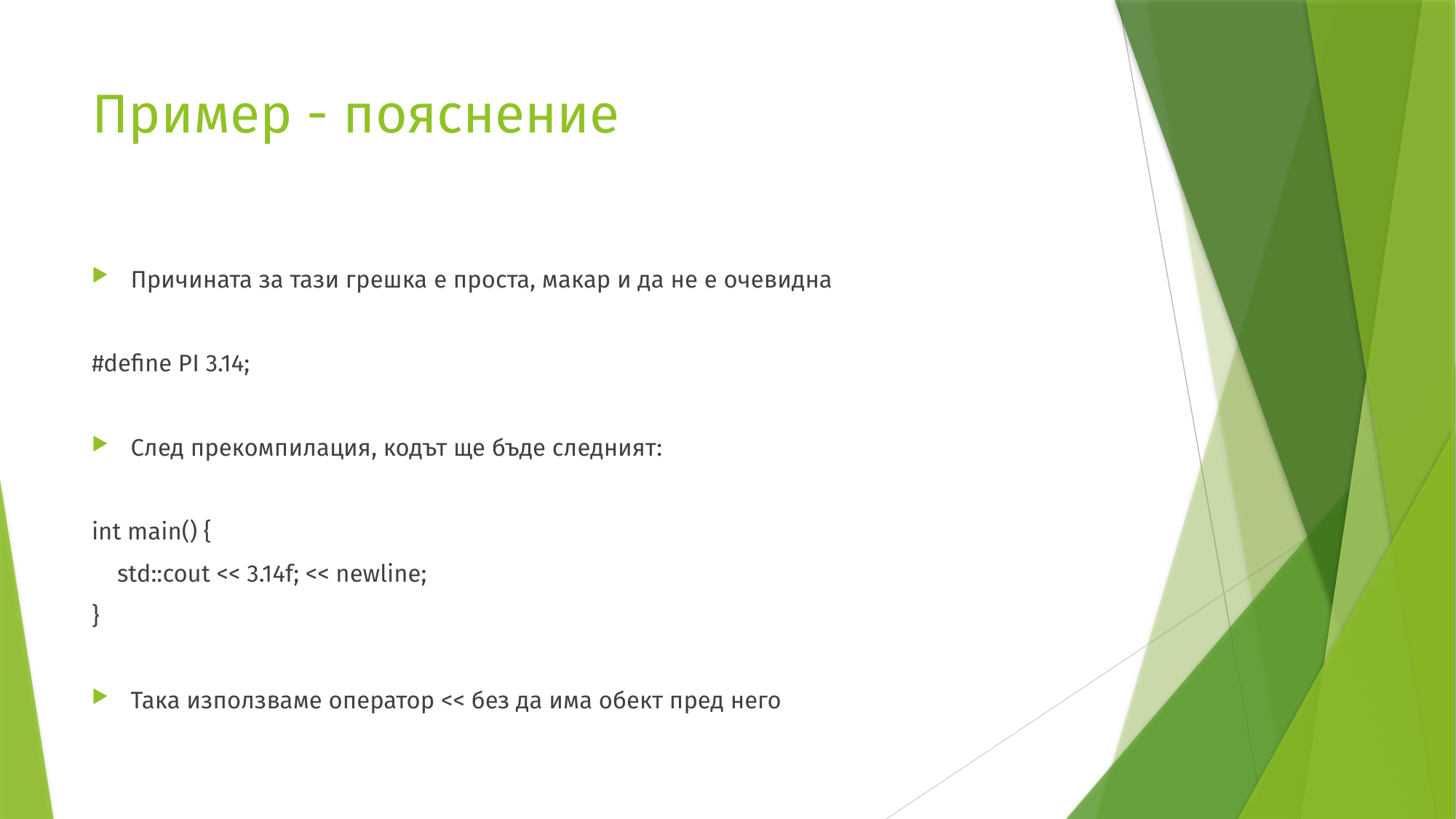

# Пример - пояснение
Причината за тази грешка е проста, макар и да не е очевидна

#define PI 3.14;

След прекомпилация, кодът ще бъде следният:

int main() {
    std::cout << 3.14f; << newline;
}

Така използваме оператор << без да има обект пред него